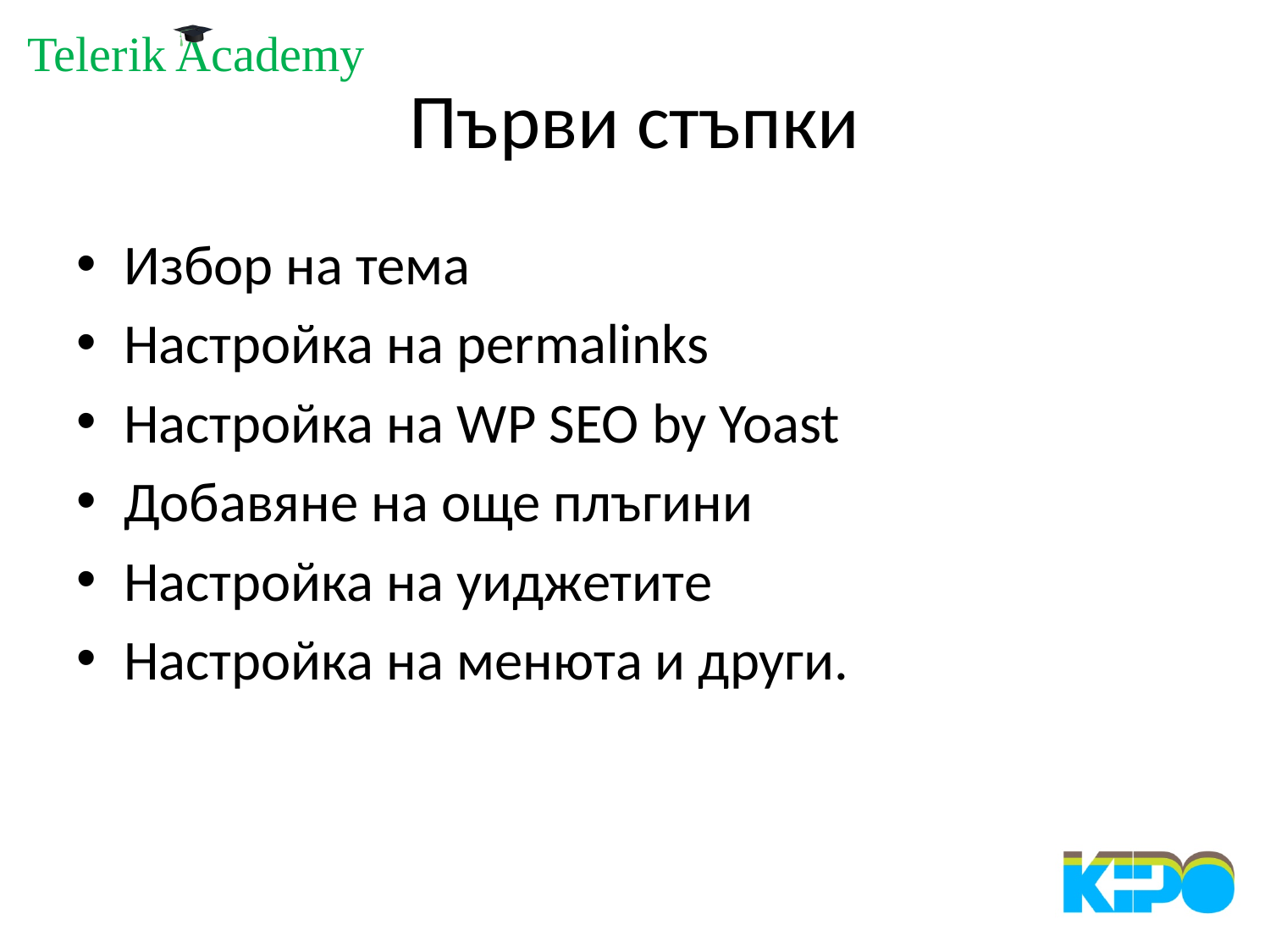

# Първи стъпки
Избор на тема
Настройка на permalinks
Настройка на WP SEO by Yoast
Добавяне на още плъгини
Настройка на уиджетите
Настройка на менюта и други.